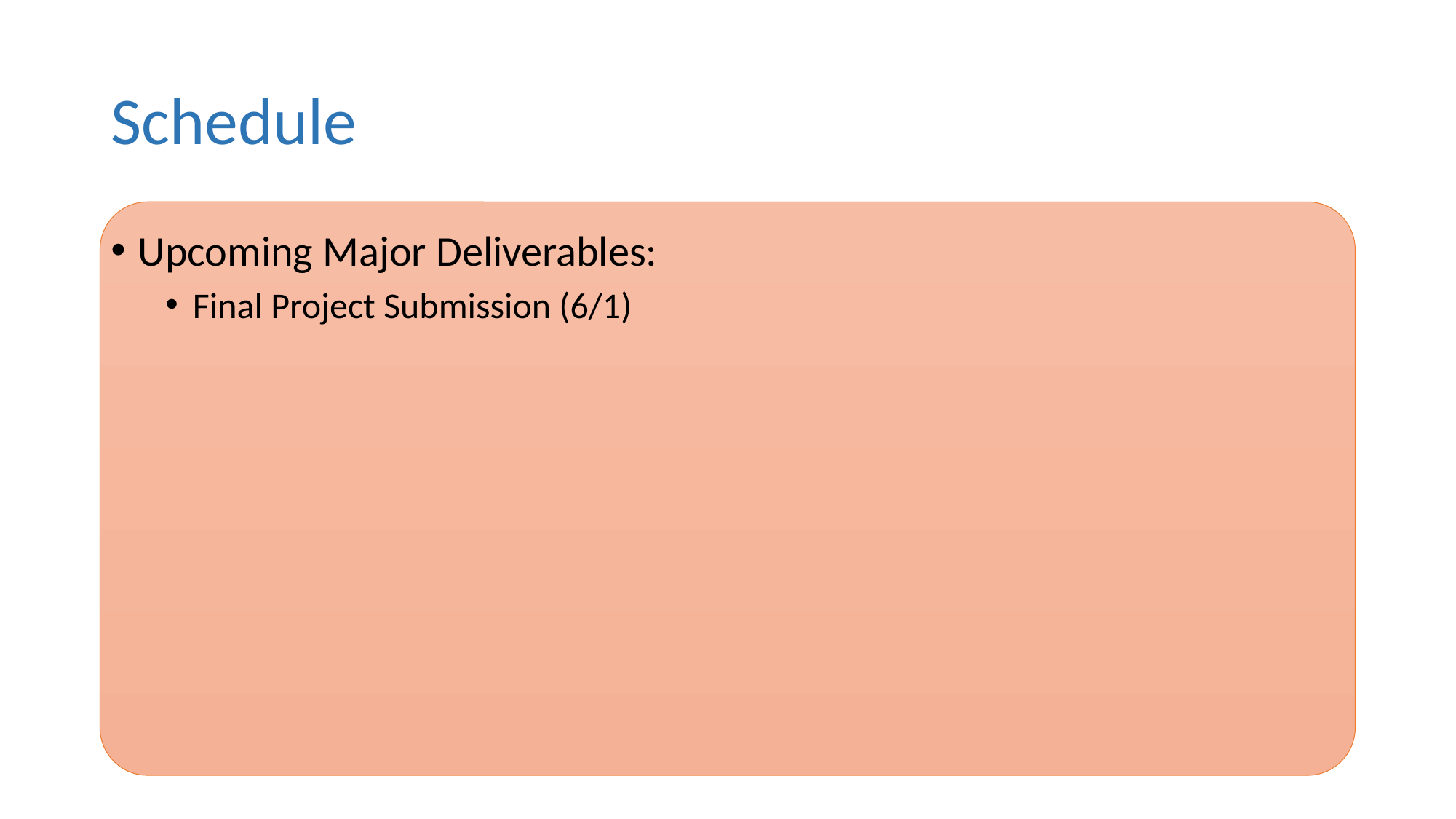

# Schedule

Upcoming Major Deliverables:
Final Project Submission (6/1)